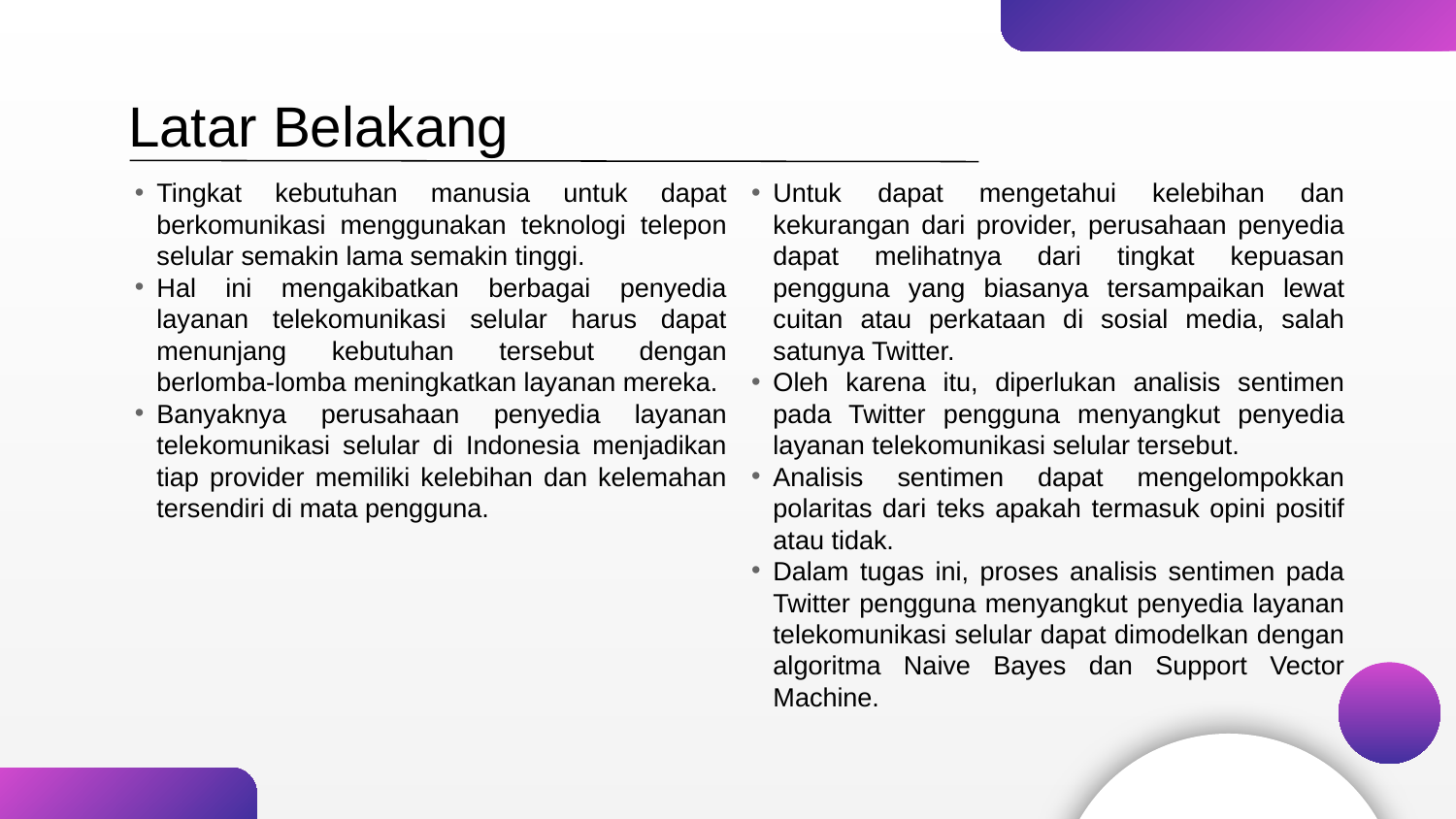

Latar Belakang
Tingkat kebutuhan manusia untuk dapat berkomunikasi menggunakan teknologi telepon selular semakin lama semakin tinggi.
Hal ini mengakibatkan berbagai penyedia layanan telekomunikasi selular harus dapat menunjang kebutuhan tersebut dengan berlomba-lomba meningkatkan layanan mereka.
Banyaknya perusahaan penyedia layanan telekomunikasi selular di Indonesia menjadikan tiap provider memiliki kelebihan dan kelemahan tersendiri di mata pengguna.

Untuk dapat mengetahui kelebihan dan kekurangan dari provider, perusahaan penyedia dapat melihatnya dari tingkat kepuasan pengguna yang biasanya tersampaikan lewat cuitan atau perkataan di sosial media, salah satunya Twitter.
Oleh karena itu, diperlukan analisis sentimen pada Twitter pengguna menyangkut penyedia layanan telekomunikasi selular tersebut.
Analisis sentimen dapat mengelompokkan polaritas dari teks apakah termasuk opini positif atau tidak.
Dalam tugas ini, proses analisis sentimen pada Twitter pengguna menyangkut penyedia layanan telekomunikasi selular dapat dimodelkan dengan algoritma Naive Bayes dan Support Vector Machine.